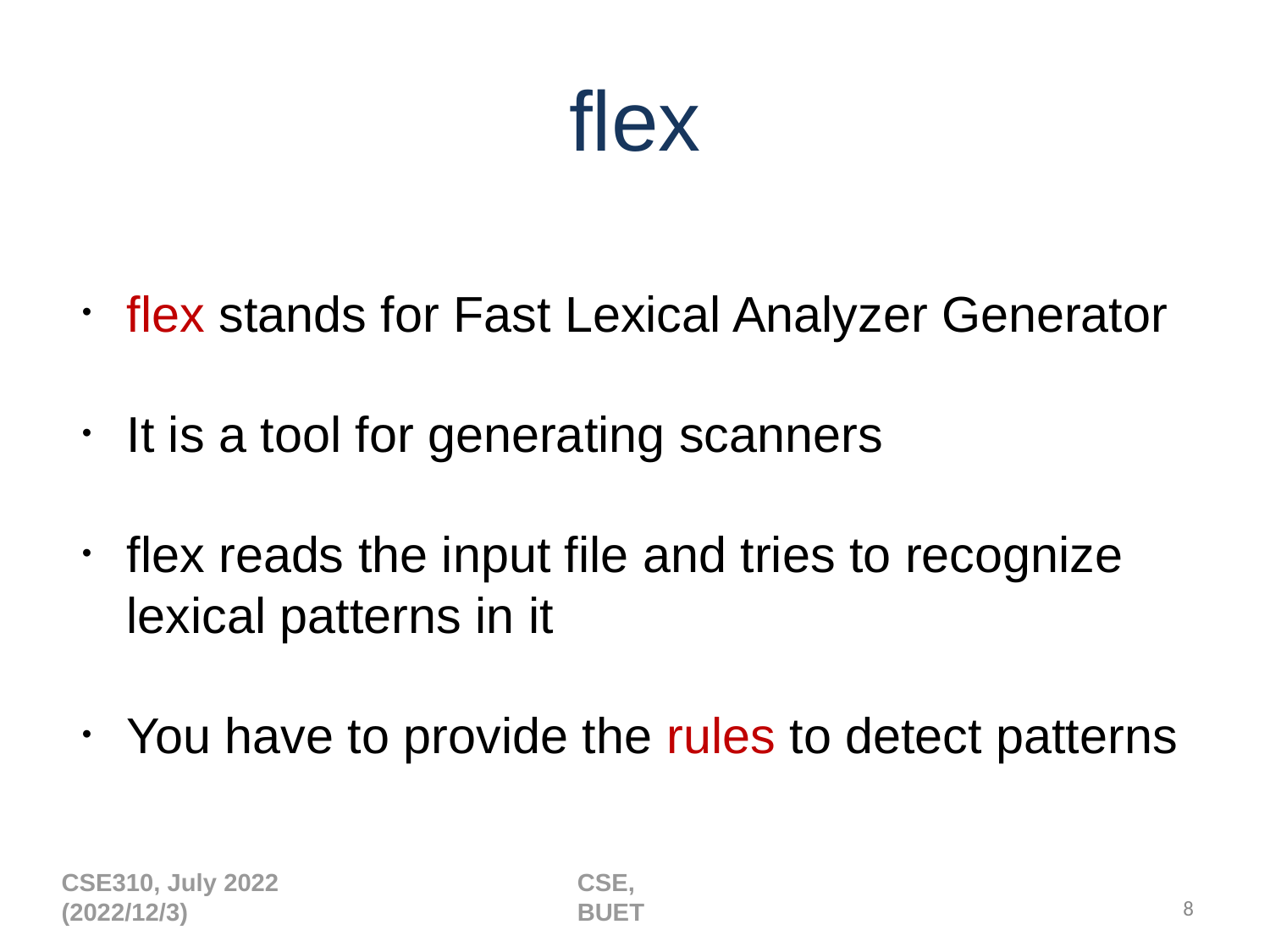

# flex
flex stands for Fast Lexical Analyzer Generator

It is a tool for generating scanners

flex reads the input file and tries to recognize lexical patterns in it

You have to provide the rules to detect patterns

CSE310, July 2022 (2022/12/3)
CSE, BUET
8